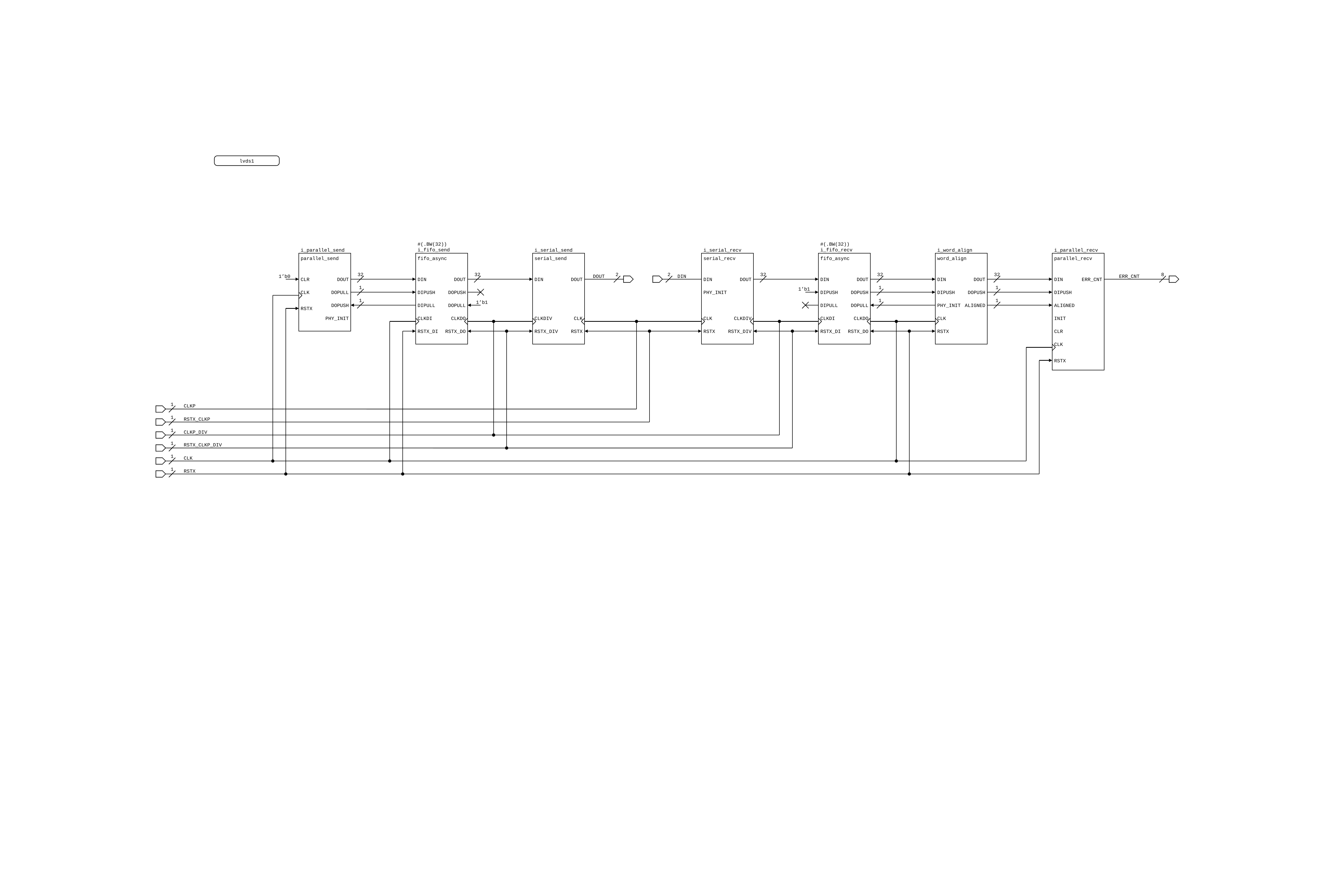

lvds1
#(.BW(32))
i_fifo_send
#(.BW(32))
i_fifo_recv
i_parallel_send
i_serial_send
i_serial_recv
i_word_align
i_parallel_recv
parallel_send
fifo_async
serial_send
serial_recv
fifo_async
word_align
parallel_recv
DOUT
2
1’b0
32
32
2
DIN
32
32
32
ERR_CNT
8

CLR
DOUT
DIN
DOUT
DIN
DOUT

DIN
DOUT
DIN
DOUT
DIN
DOUT
DIN
ERR_CNT

1
1
1
1’b1
CLK
DOPULL
DIPUSH
DOPUSH
PHY_INIT
DIPUSH
DOPUSH
DIPUSH
DOPUSH
DIPUSH
1
1
1
1’b1
DOPUSH
DIPULL
DOPULL
DIPULL
DOPULL
PHY_INIT
ALIGNED
ALIGNED
RSTX
PHY_INIT
CLKDI
CLKDO
CLKDIV
CLK
CLK
CLKDIV
CLKDI
CLKDO
CLK
INIT
RSTX_DI
RSTX_DO
RSTX_DIV
RSTX
RSTX
RSTX_DIV
RSTX_DI
RSTX_DO
RSTX
CLR
CLK
RSTX
1
CLKP

1
RSTX_CLKP

1
CLKP_DIV

1
RSTX_CLKP_DIV

1
CLK

1
RSTX